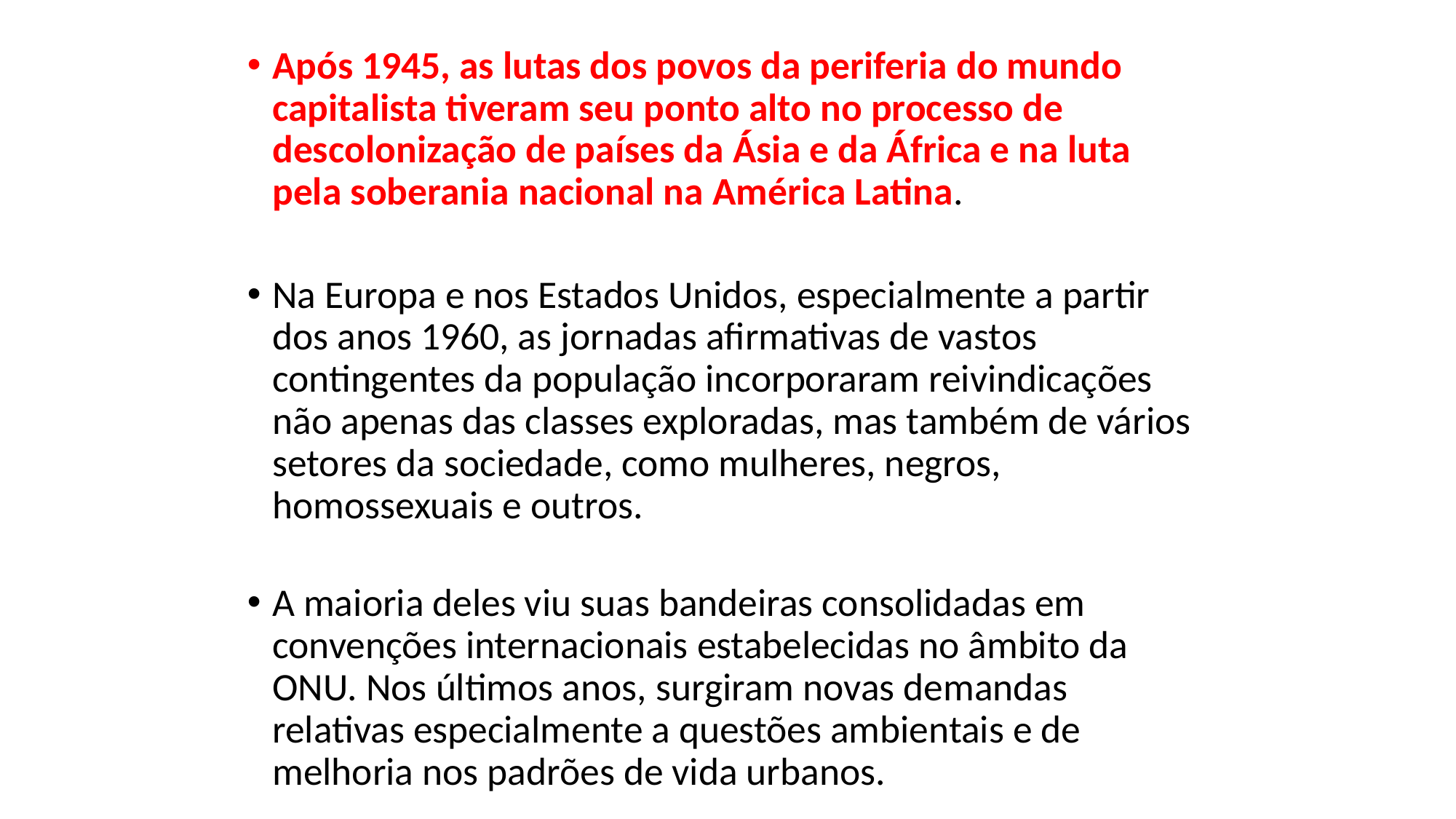

Após 1945, as lutas dos povos da periferia do mundo capitalista tiveram seu ponto alto no processo de descolonização de países da Ásia e da África e na luta pela soberania nacional na América Latina.
Na Europa e nos Estados Unidos, especialmente a partir dos anos 1960, as jornadas afirmativas de vastos contingentes da população incorporaram reivindicações não apenas das classes exploradas, mas também de vários setores da sociedade, como mulheres, negros, homossexuais e outros.
A maioria deles viu suas bandeiras consolidadas em convenções internacionais estabelecidas no âmbito da ONU. Nos últimos anos, surgiram novas demandas relativas especialmente a questões ambientais e de melhoria nos padrões de vida urbanos.